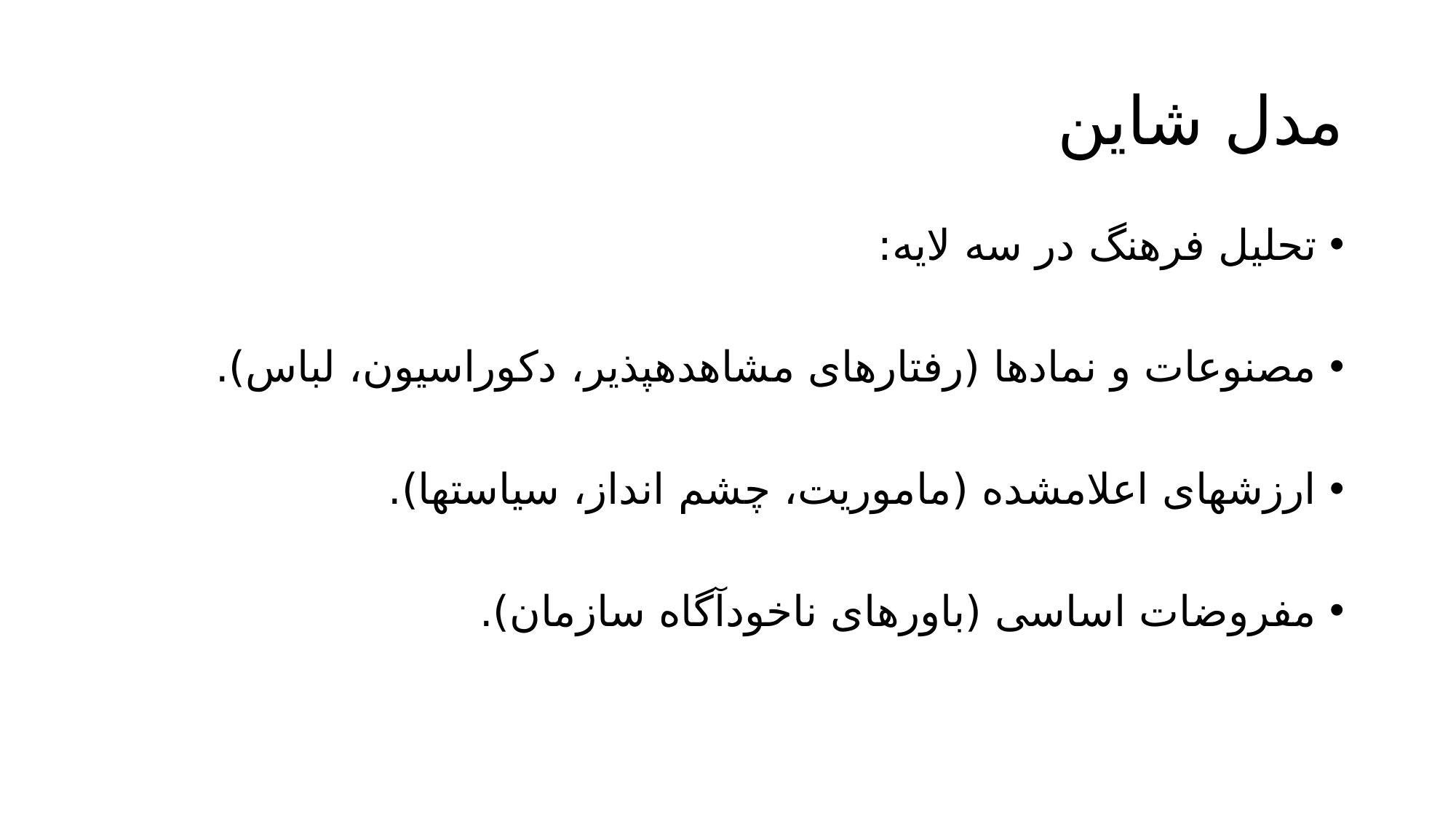

# مدل شاین
تحلیل فرهنگ در سه لایه:

مصنوعات و نمادها (رفتارهای مشاهدهپذیر، دکوراسیون، لباس).

ارزشهای اعلامشده (ماموریت، چشم انداز، سیاستها).

مفروضات اساسی (باورهای ناخودآگاه سازمان).